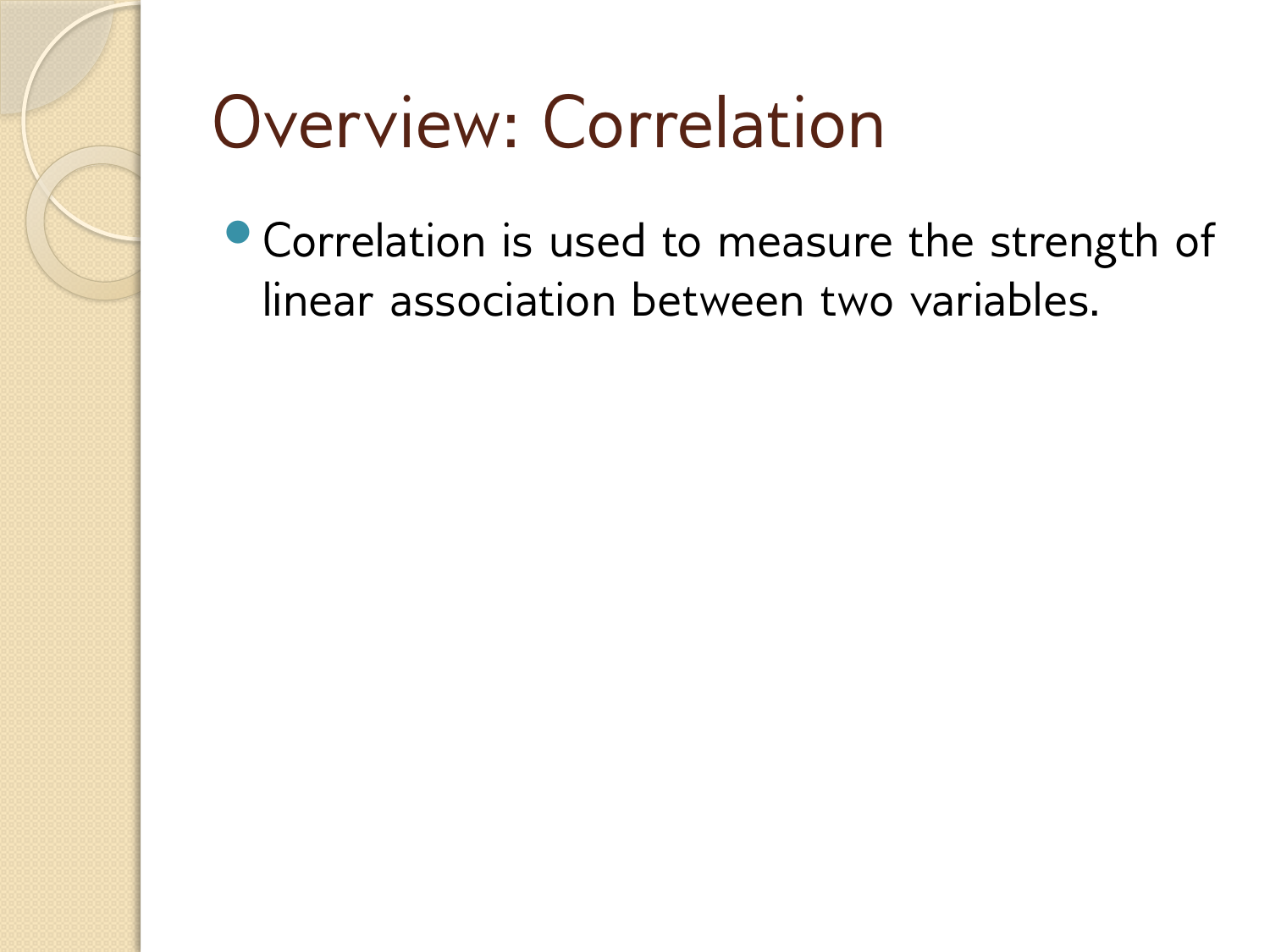

# Overview: Correlation
Correlation is used to measure the strength of linear association between two variables.